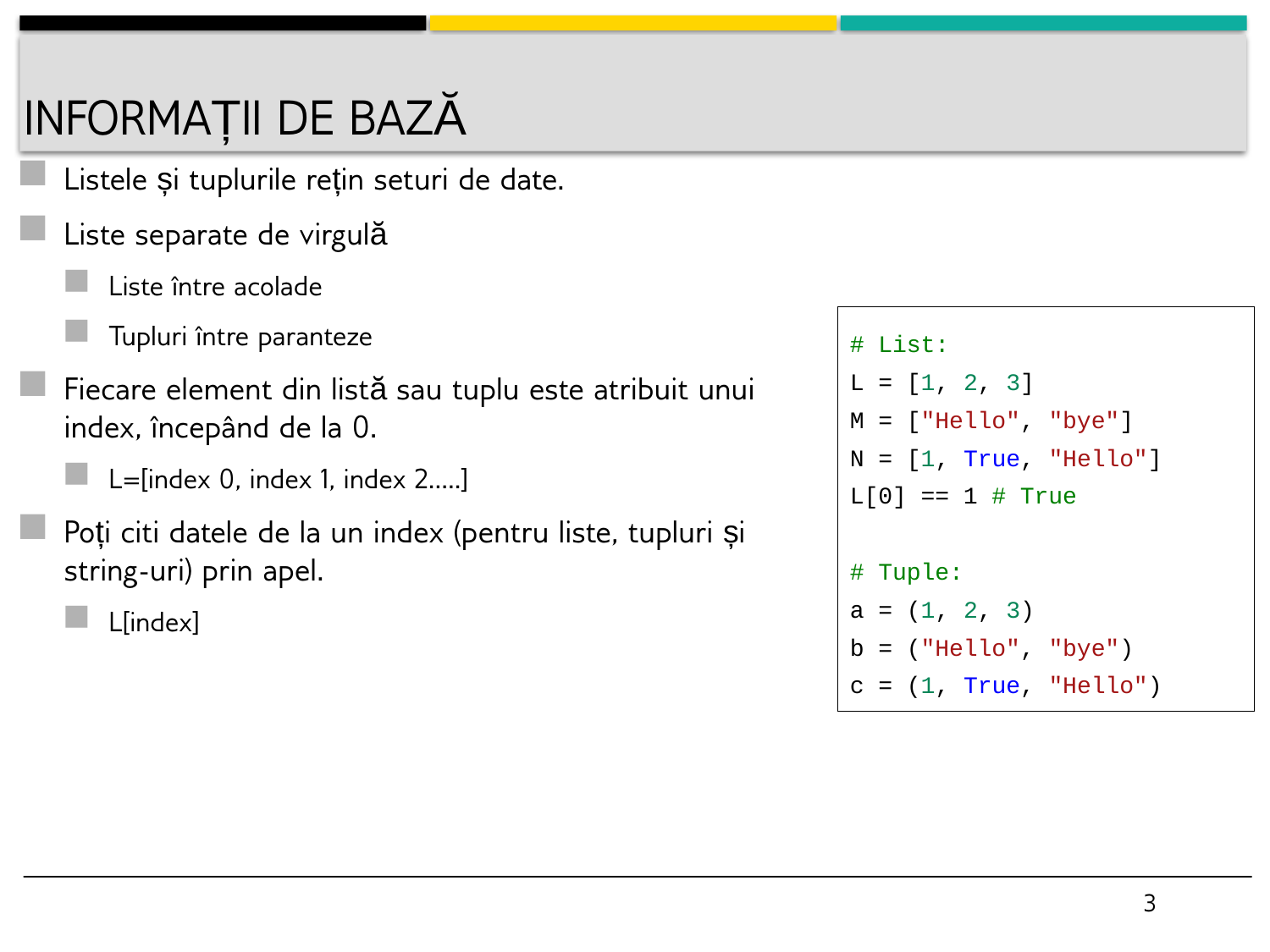

# Informații de bază
Listele și tuplurile rețin seturi de date.
Liste separate de virgulă
Liste între acolade
Tupluri între paranteze
Fiecare element din listă sau tuplu este atribuit unui index, începând de la 0.
L=[index 0, index 1, index 2…..]
Poți citi datele de la un index (pentru liste, tupluri și string-uri) prin apel.
L[index]
# List:
L = [1, 2, 3]
M = ["Hello", "bye"]
N = [1, True, "Hello"]
L[0] == 1 # True

# Tuple:
a = (1, 2, 3)
b = ("Hello", "bye")
c = (1, True, "Hello")
Lists can also be created by using L = [n]*x (creates a list of n x times) → avoid when working with 2d (nested) lists due to some memory referencing nuances
3